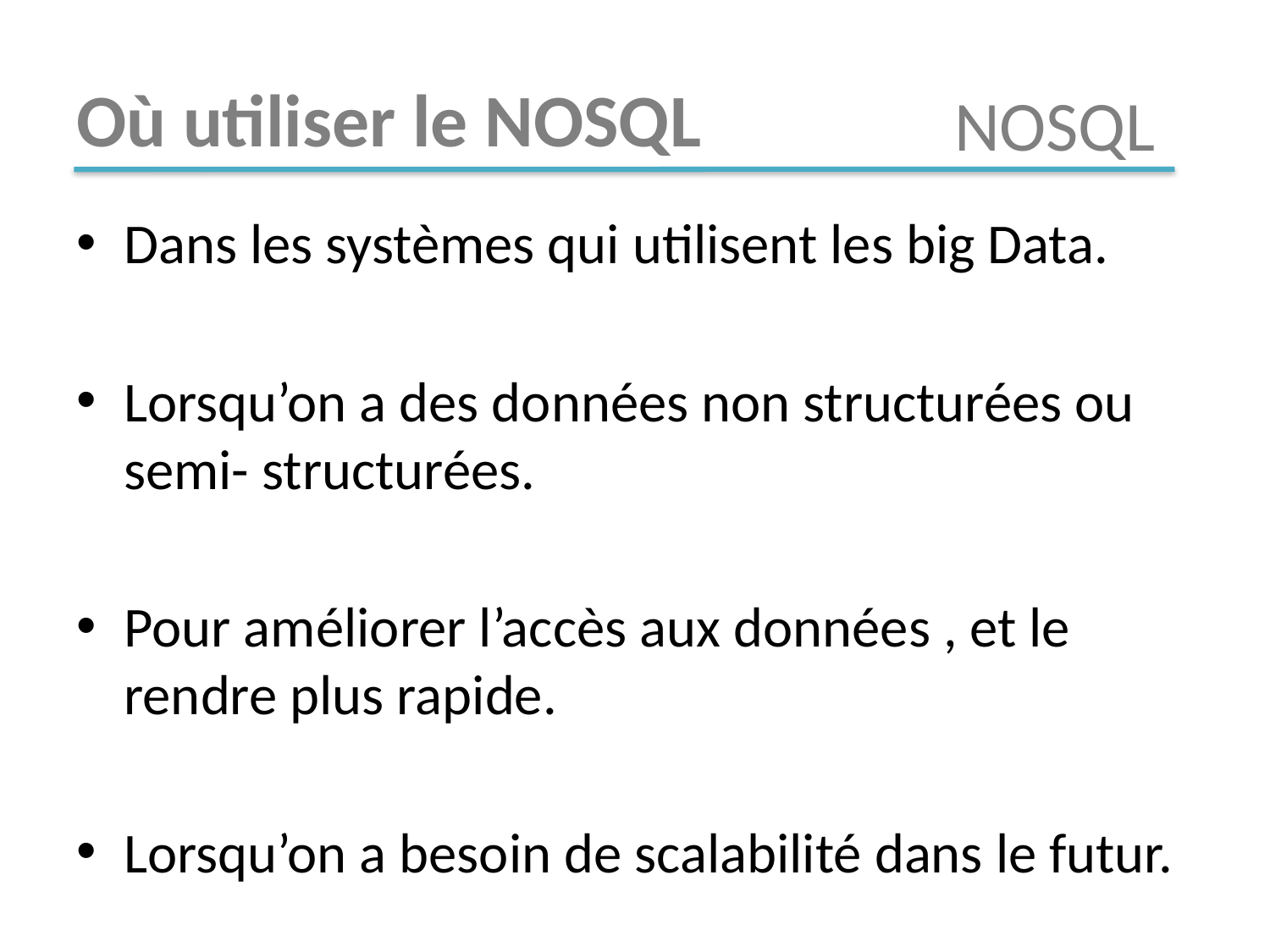

# Où utiliser le NOSQL
NOSQL
Dans les systèmes qui utilisent les big Data.

Lorsqu’on a des données non structurées ou semi- structurées.

Pour améliorer l’accès aux données , et le rendre plus rapide.

Lorsqu’on a besoin de scalabilité dans le futur.